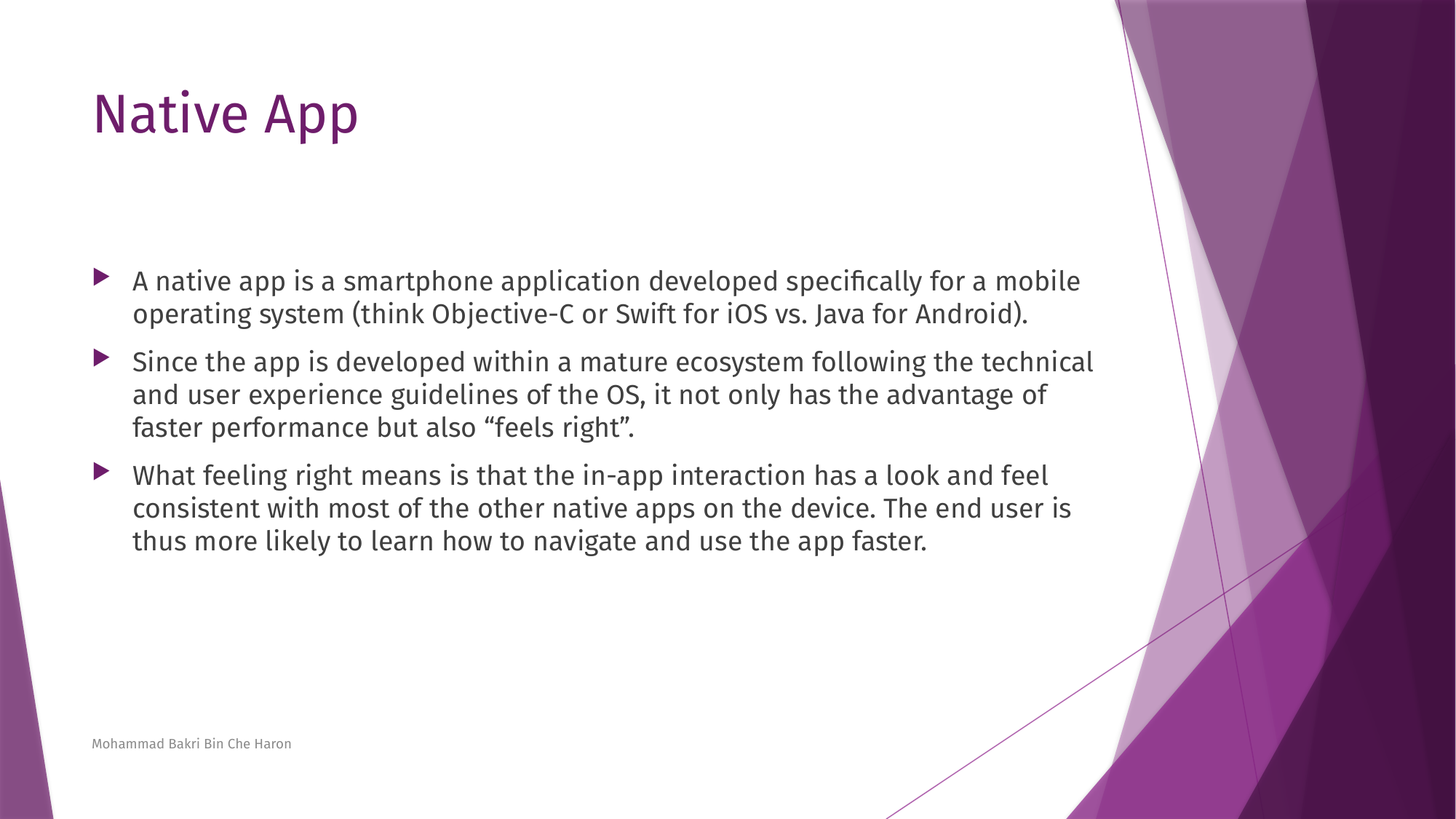

# Native App
A native app is a smartphone application developed specifically for a mobile operating system (think Objective-C or Swift for iOS vs. Java for Android).
Since the app is developed within a mature ecosystem following the technical and user experience guidelines of the OS, it not only has the advantage of faster performance but also “feels right”.
What feeling right means is that the in-app interaction has a look and feel consistent with most of the other native apps on the device. The end user is thus more likely to learn how to navigate and use the app faster.
Mohammad Bakri Bin Che Haron